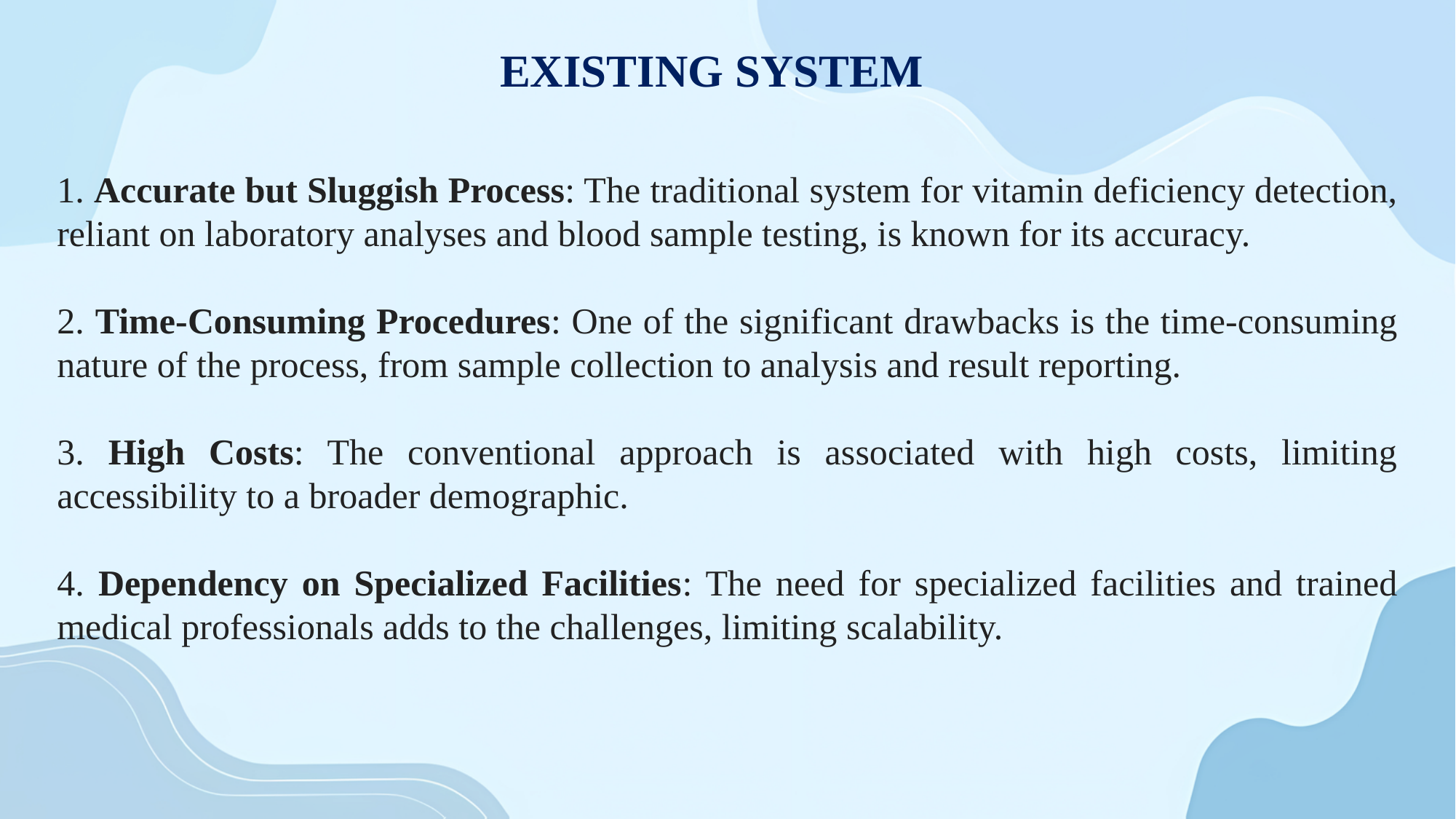

# EXISTING SYSTEM
1. Accurate but Sluggish Process: The traditional system for vitamin deficiency detection, reliant on laboratory analyses and blood sample testing, is known for its accuracy.

2. Time-Consuming Procedures: One of the significant drawbacks is the time-consuming nature of the process, from sample collection to analysis and result reporting.

3. High Costs: The conventional approach is associated with high costs, limiting accessibility to a broader demographic.

4. Dependency on Specialized Facilities: The need for specialized facilities and trained medical professionals adds to the challenges, limiting scalability.